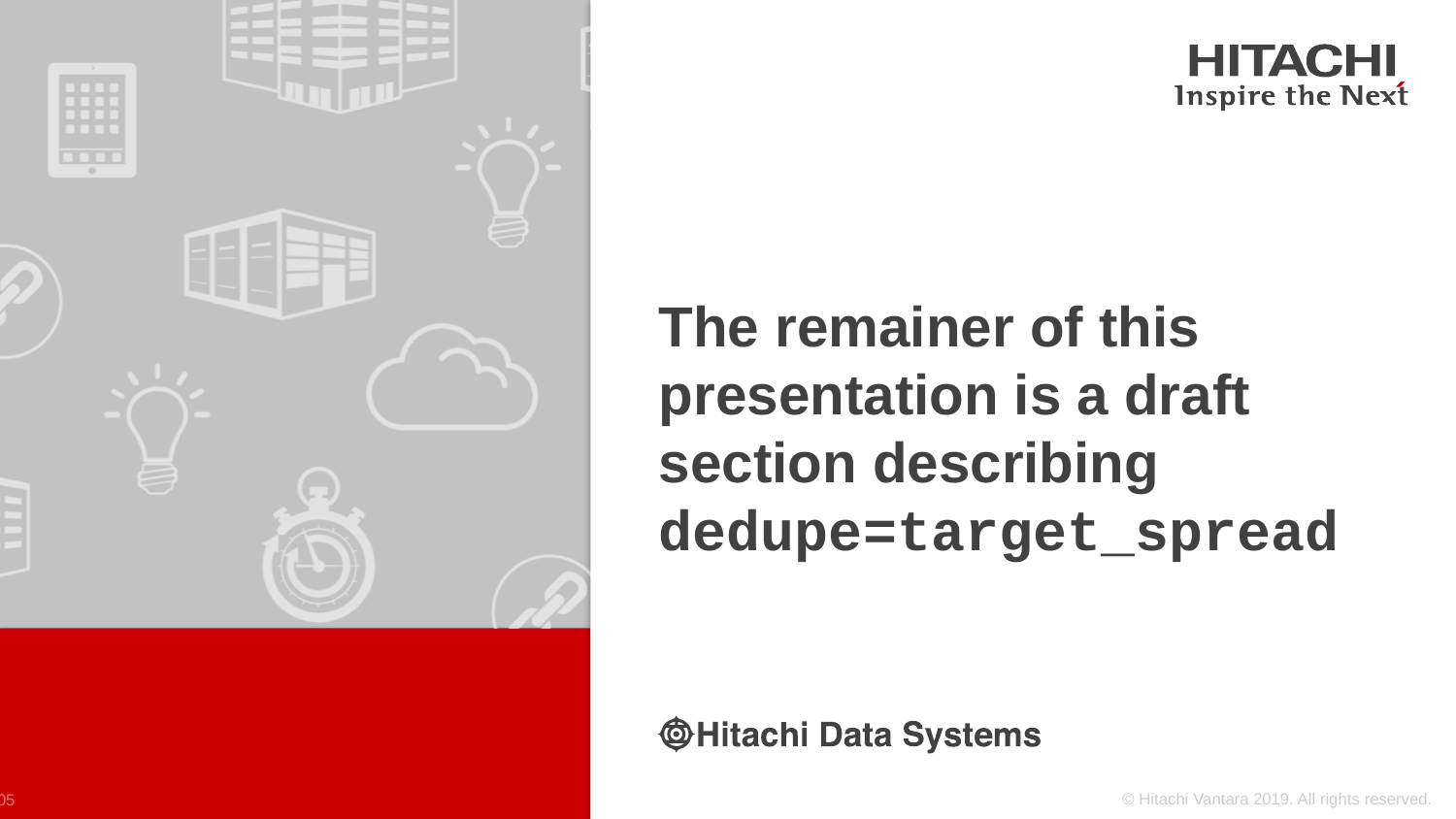

# The remainer of this presentation is a draft section describing dedupe=target_spread